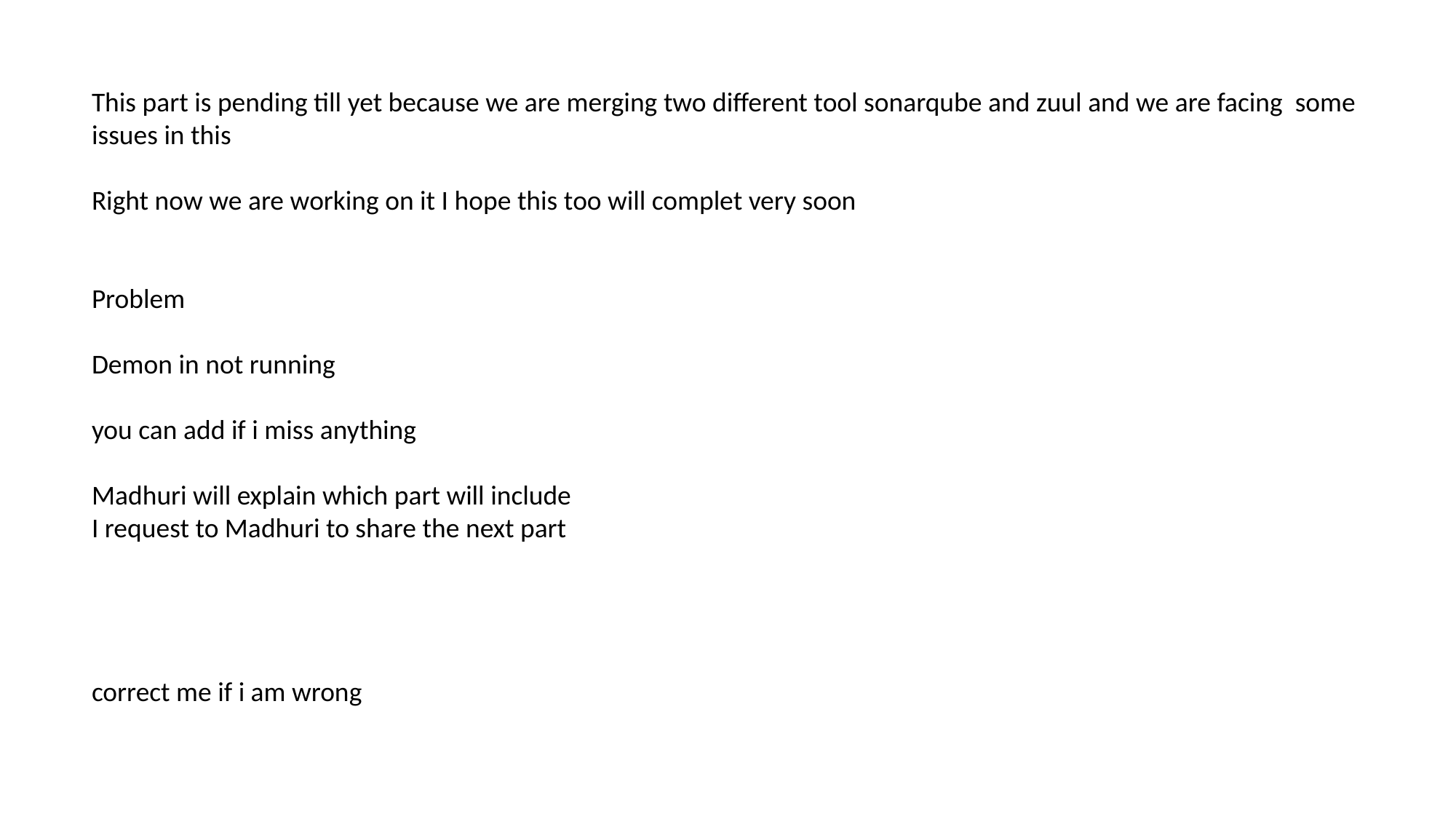

This part is pending till yet because we are merging two different tool sonarqube and zuul and we are facing  some issues in this

Right now we are working on it I hope this too will complet very soon

Problem

Demon in not running

you can add if i miss anything

Madhuri will explain which part will include
I request to Madhuri to share the next part

correct me if i am wrong